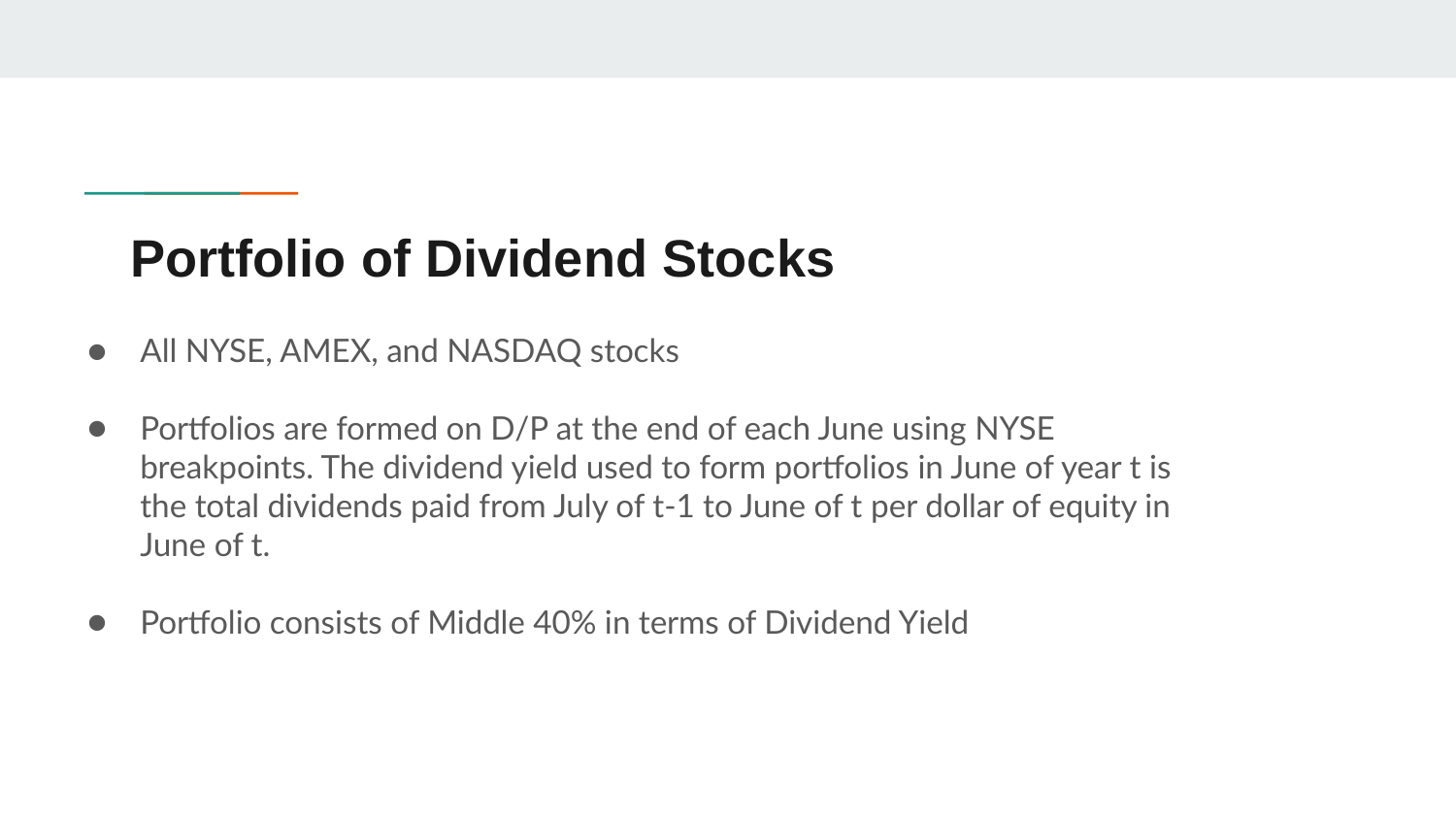

# Portfolio of Dividend Stocks

All NYSE, AMEX, and NASDAQ stocks

Portfolios are formed on D/P at the end of each June using NYSE breakpoints. The dividend yield used to form portfolios in June of year t is the total dividends paid from July of t-1 to June of t per dollar of equity in June of t.

Portfolio consists of Middle 40% in terms of Dividend Yield